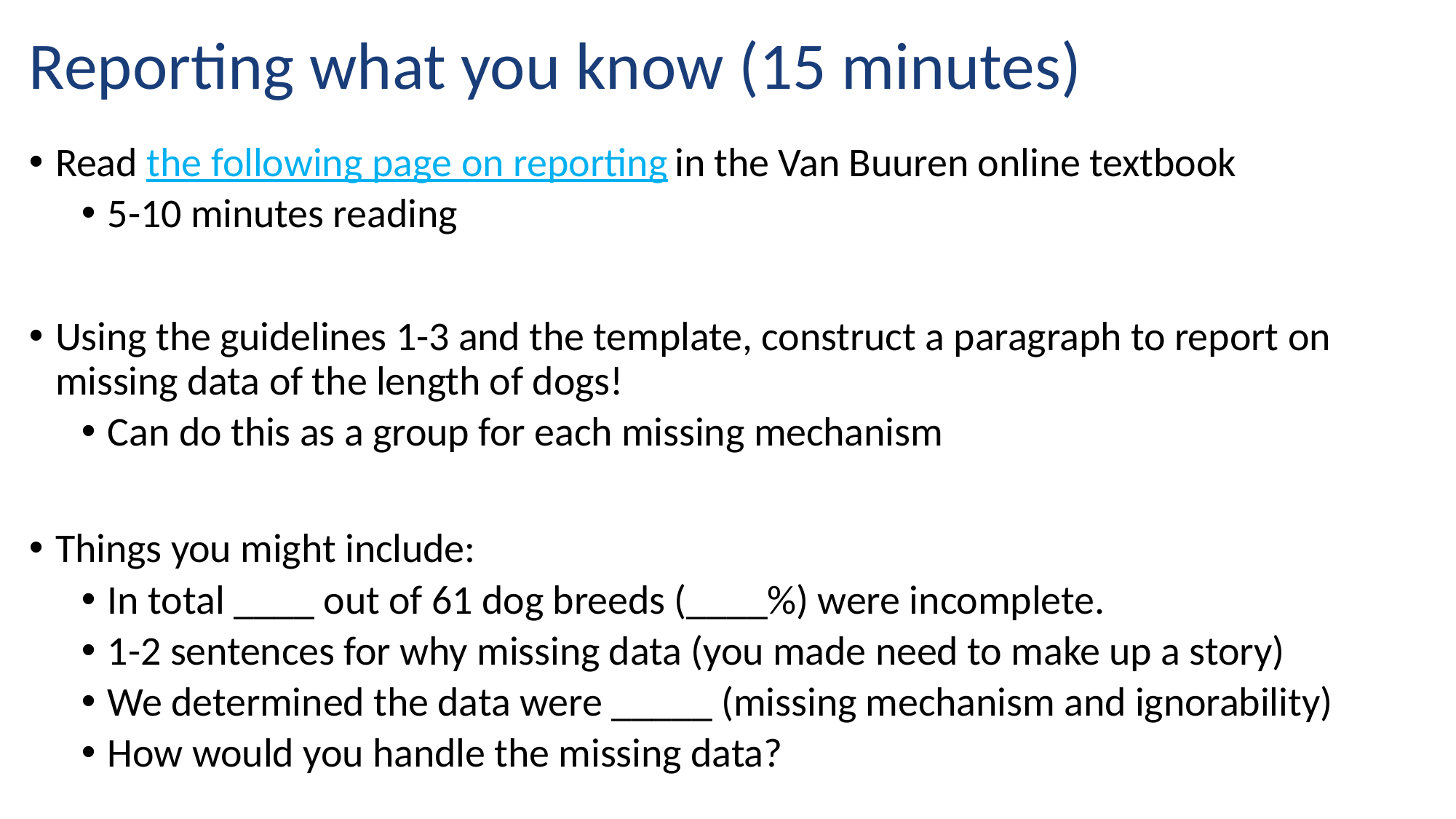

# Reporting what you know (15 minutes)
Read the following page on reporting in the Van Buuren online textbook
5-10 minutes reading

Using the guidelines 1-3 and the template, construct a paragraph to report on missing data of the length of dogs!
Can do this as a group for each missing mechanism

Things you might include:
In total ____ out of 61 dog breeds (____%) were incomplete.
1-2 sentences for why missing data (you made need to make up a story)
We determined the data were _____ (missing mechanism and ignorability)
How would you handle the missing data?